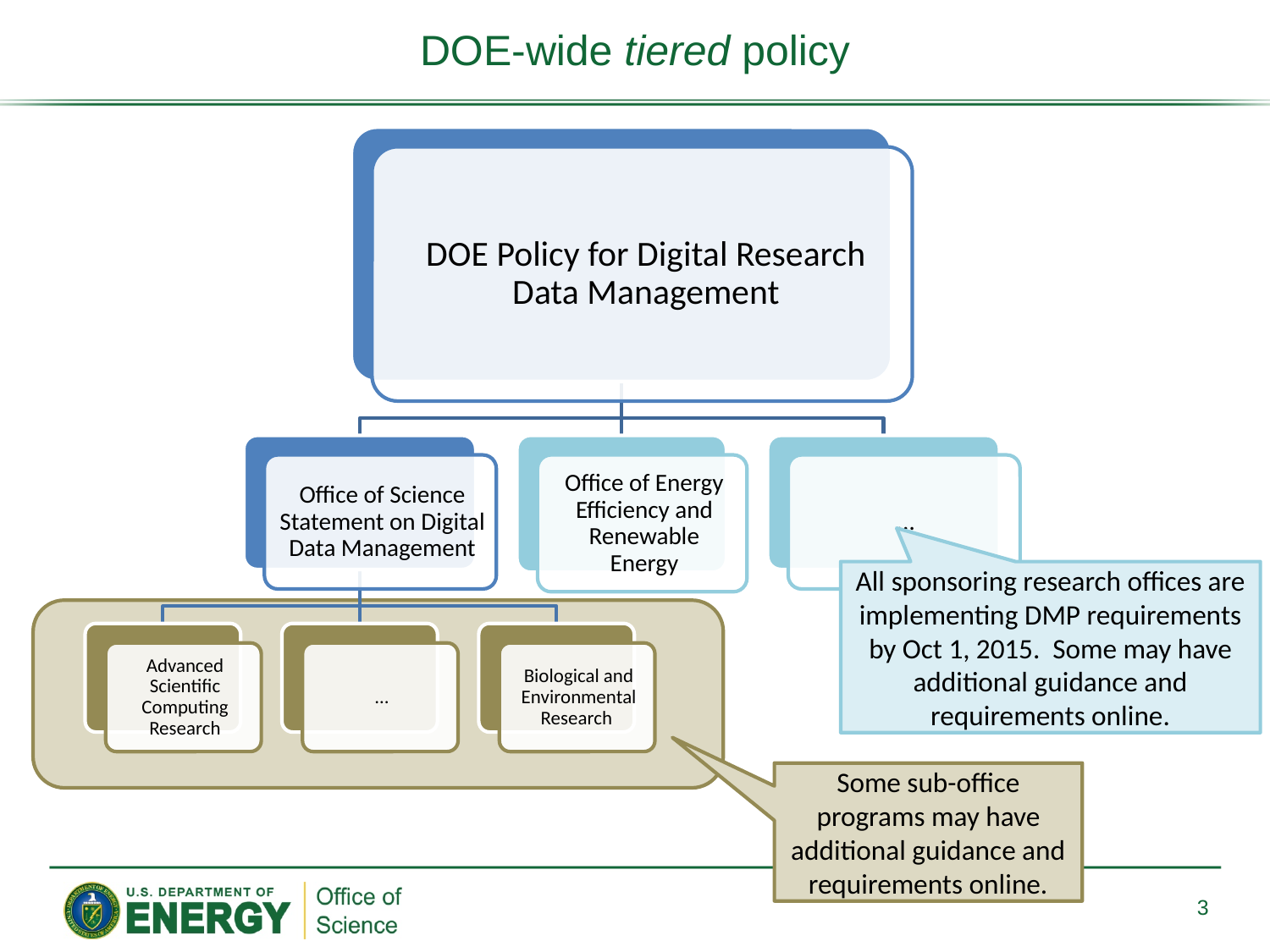

# DOE-wide tiered policy
DOE Policy for Digital Research Data Management
Office of Science Statement on Digital Data Management
Advanced Scientific Computing Research
…
Biological and Environmental Research
Office of Energy Efficiency and Renewable Energy
…
All sponsoring research offices are implementing DMP requirements by Oct 1, 2015.  Some may have additional guidance and requirements online.

Some sub-office programs may have additional guidance and requirements online.
3